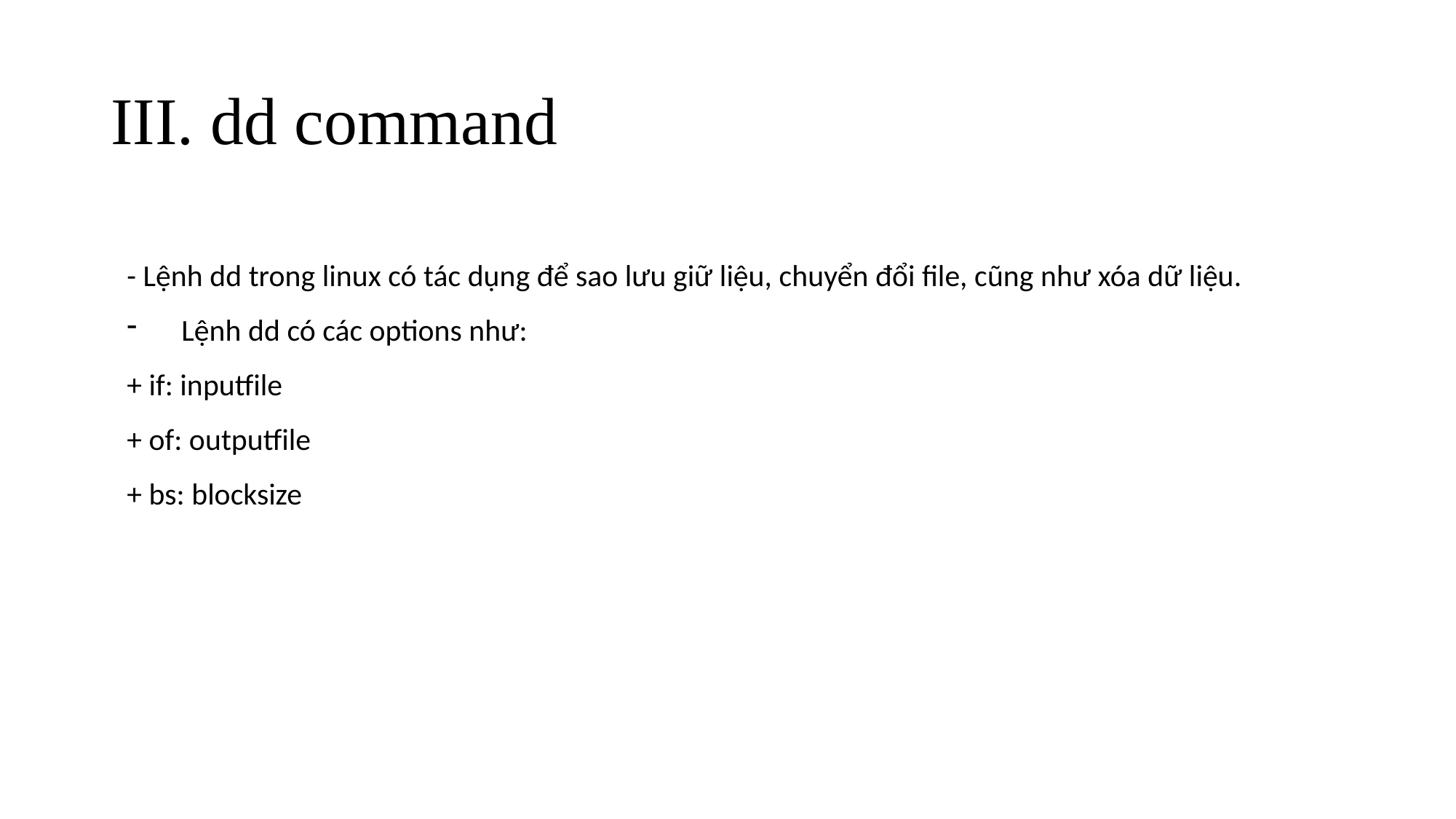

# III. dd command
- Lệnh dd trong linux có tác dụng để sao lưu giữ liệu, chuyển đổi file, cũng như xóa dữ liệu.
Lệnh dd có các options như:
+ if: inputfile
+ of: outputfile
+ bs: blocksize